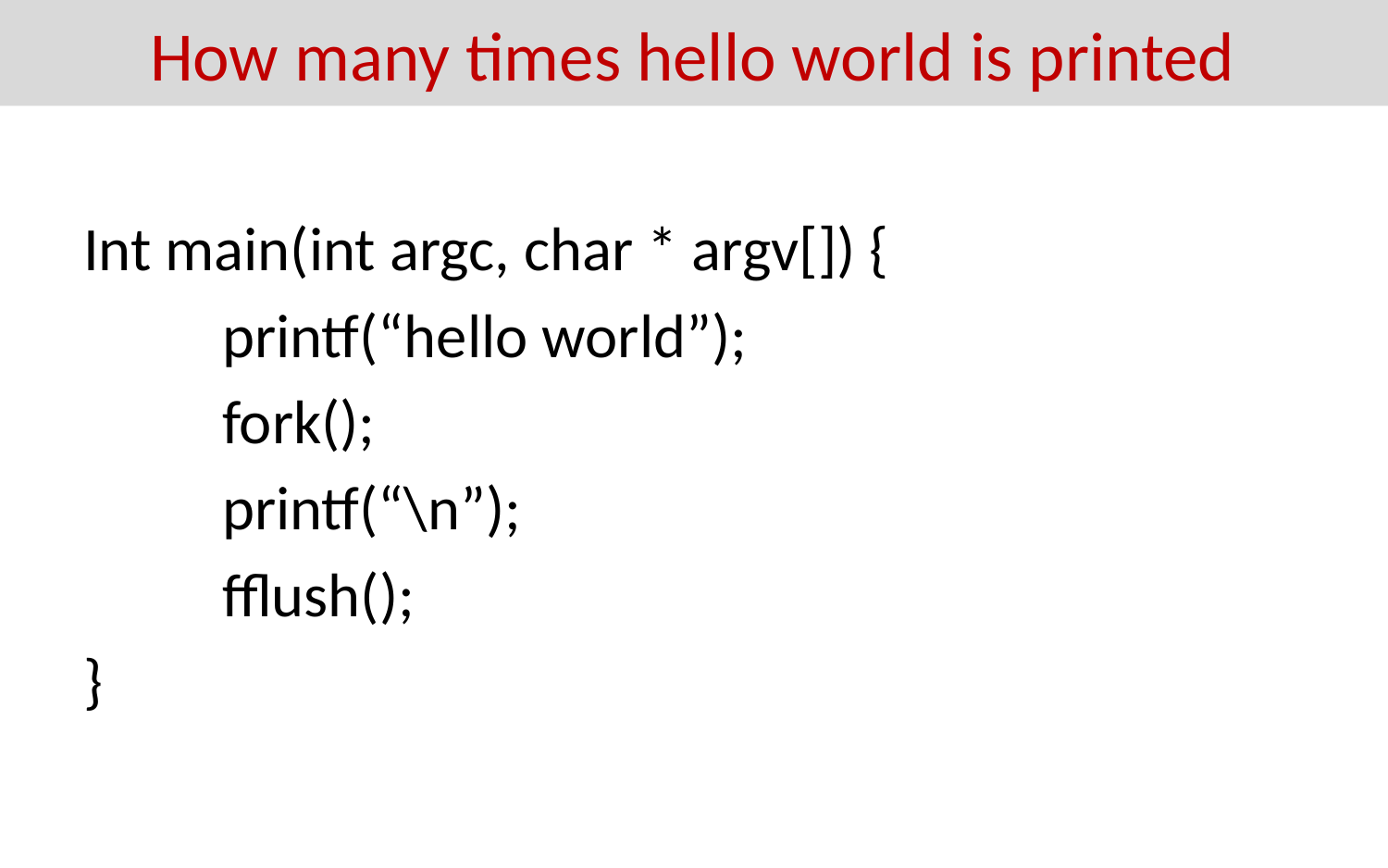

How many times hello world is printed
Int main(int argc, char * argv[]) {
	printf(“hello world”);
	fork();
	printf(“\n”);
	fflush();
}